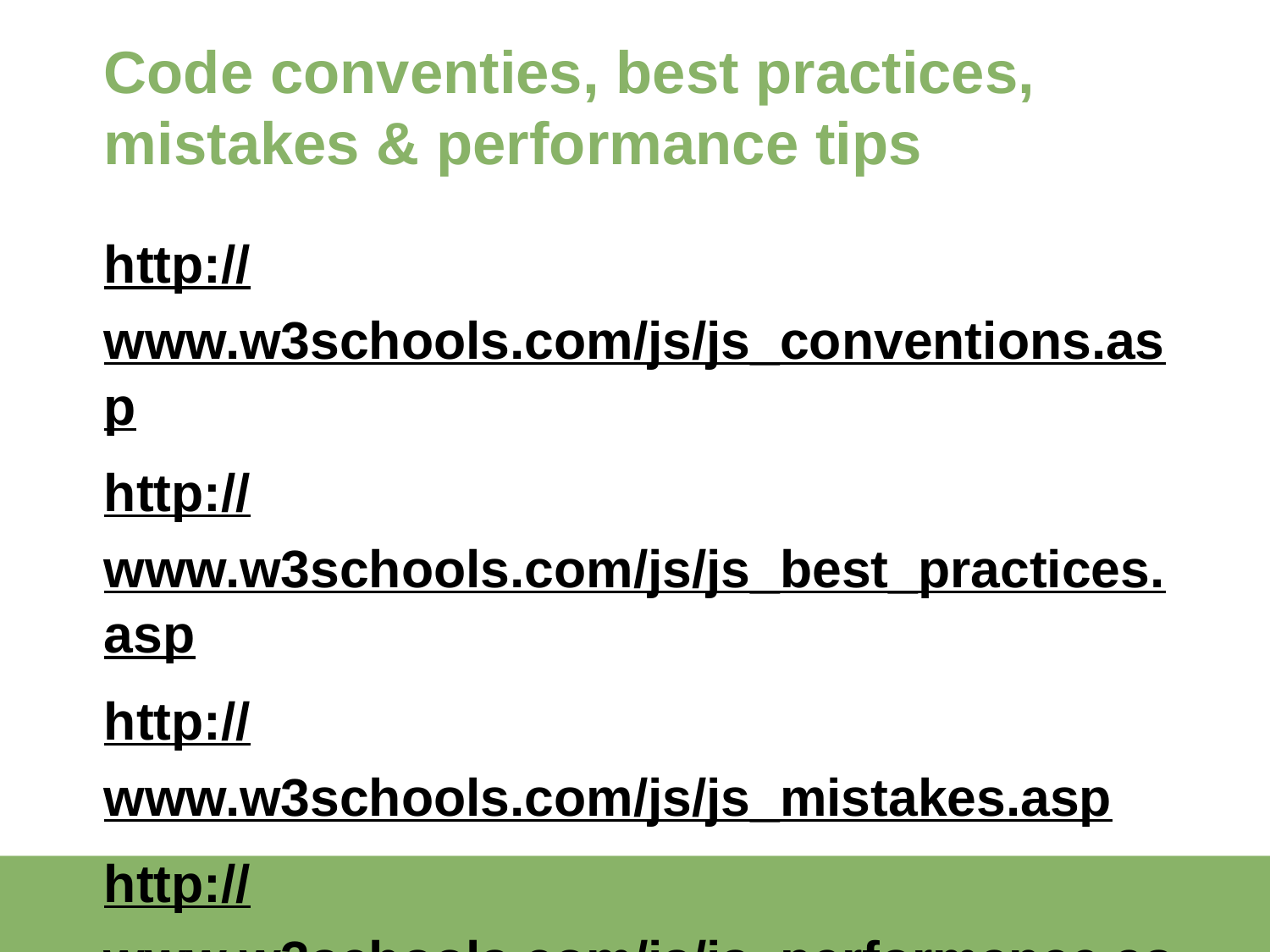

# Code conventies, best practices, mistakes & performance tips
http://www.w3schools.com/js/js_conventions.asp
http://www.w3schools.com/js/js_best_practices.asp
http://www.w3schools.com/js/js_mistakes.asp
http://www.w3schools.com/js/js_performance.asp